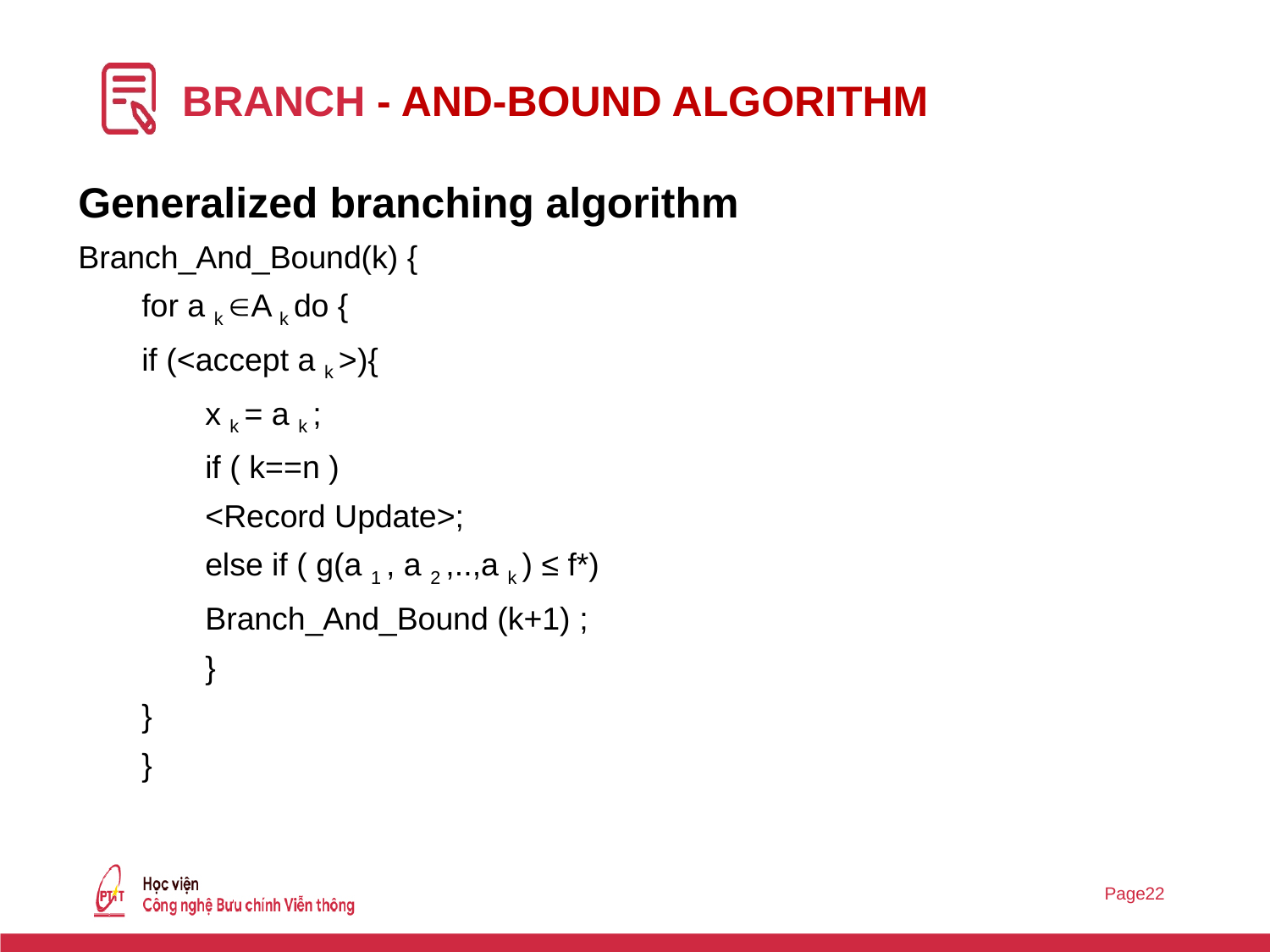

# BRANCH - And-Bound Algorithm
Generalized branching algorithm
Branch_And_Bound(k) {
for a k ∈A k do {
if (<accept a k >){
x k = a k ;
if ( k==n )
<Record Update>;
else if ( g(a 1 , a 2 ,..,a k ) ≤ f*)
Branch_And_Bound (k+1) ;
}
}
}